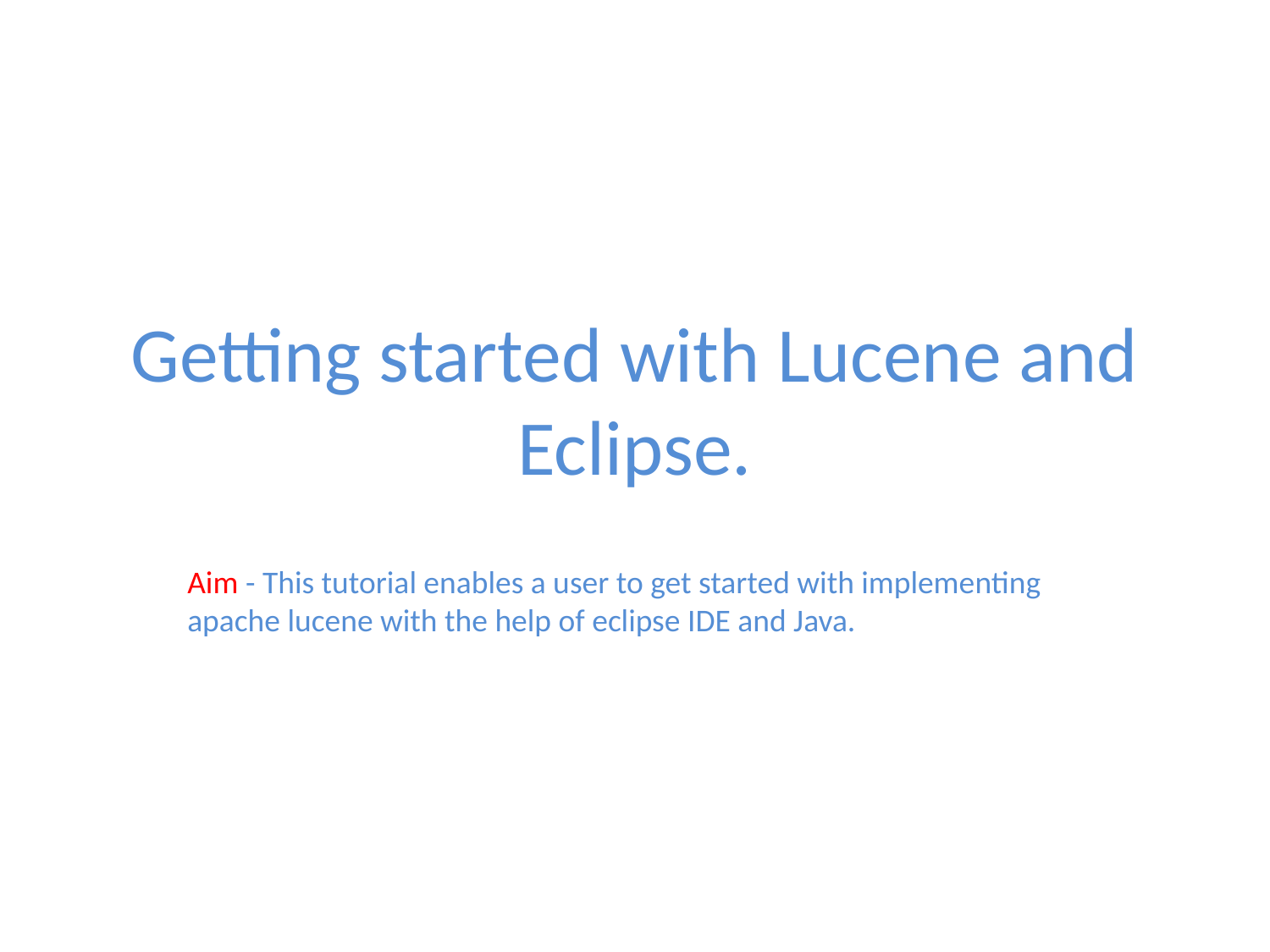

# Getting started with Lucene and Eclipse.
Aim - This tutorial enables a user to get started with implementing apache lucene with the help of eclipse IDE and Java.